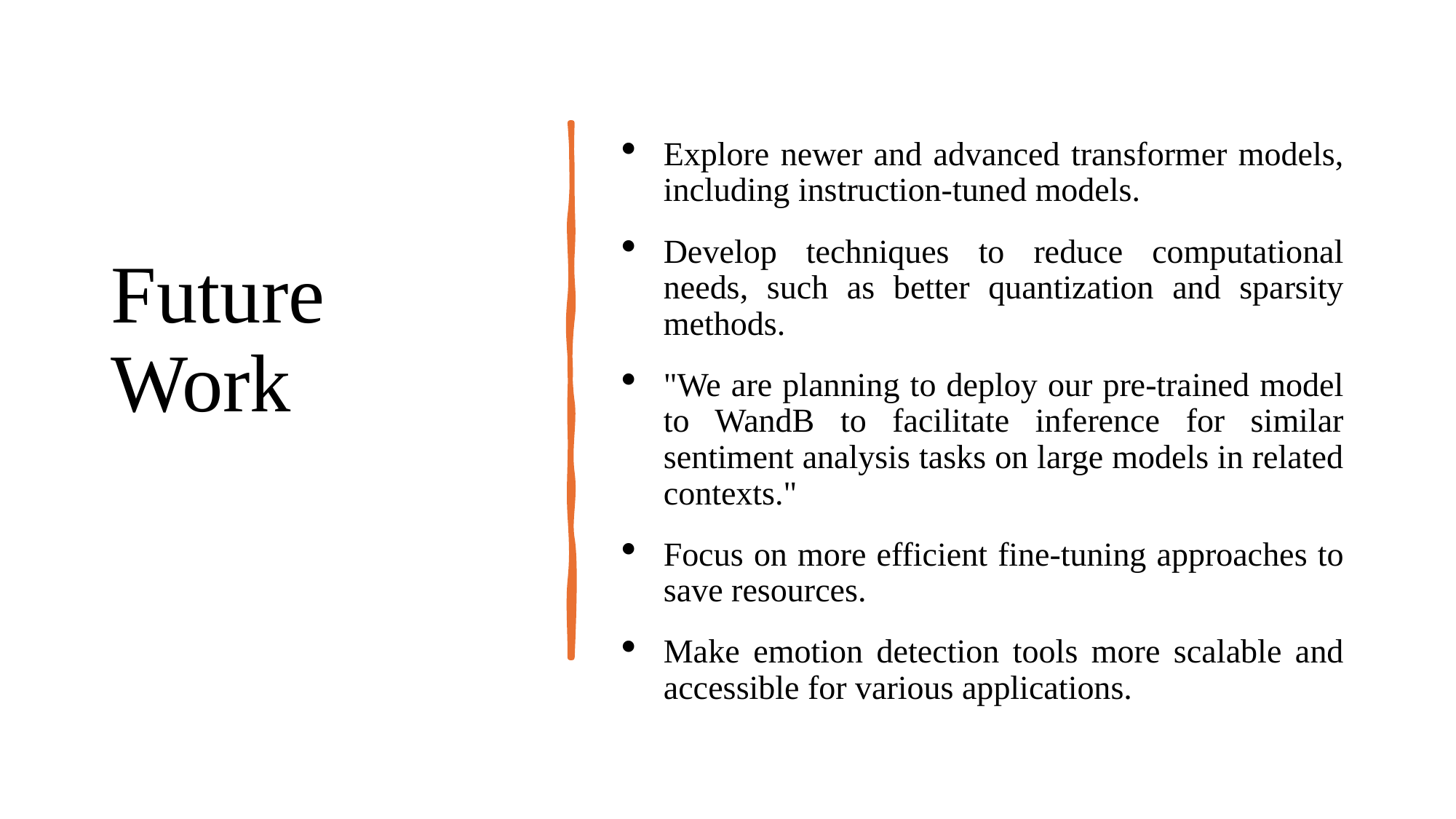

# Future Work

Explore newer and advanced transformer models, including instruction-tuned models.
Develop techniques to reduce computational needs, such as better quantization and sparsity methods.
"We are planning to deploy our pre-trained model to WandB to facilitate inference for similar sentiment analysis tasks on large models in related contexts."
Focus on more efficient fine-tuning approaches to save resources.
Make emotion detection tools more scalable and accessible for various applications.